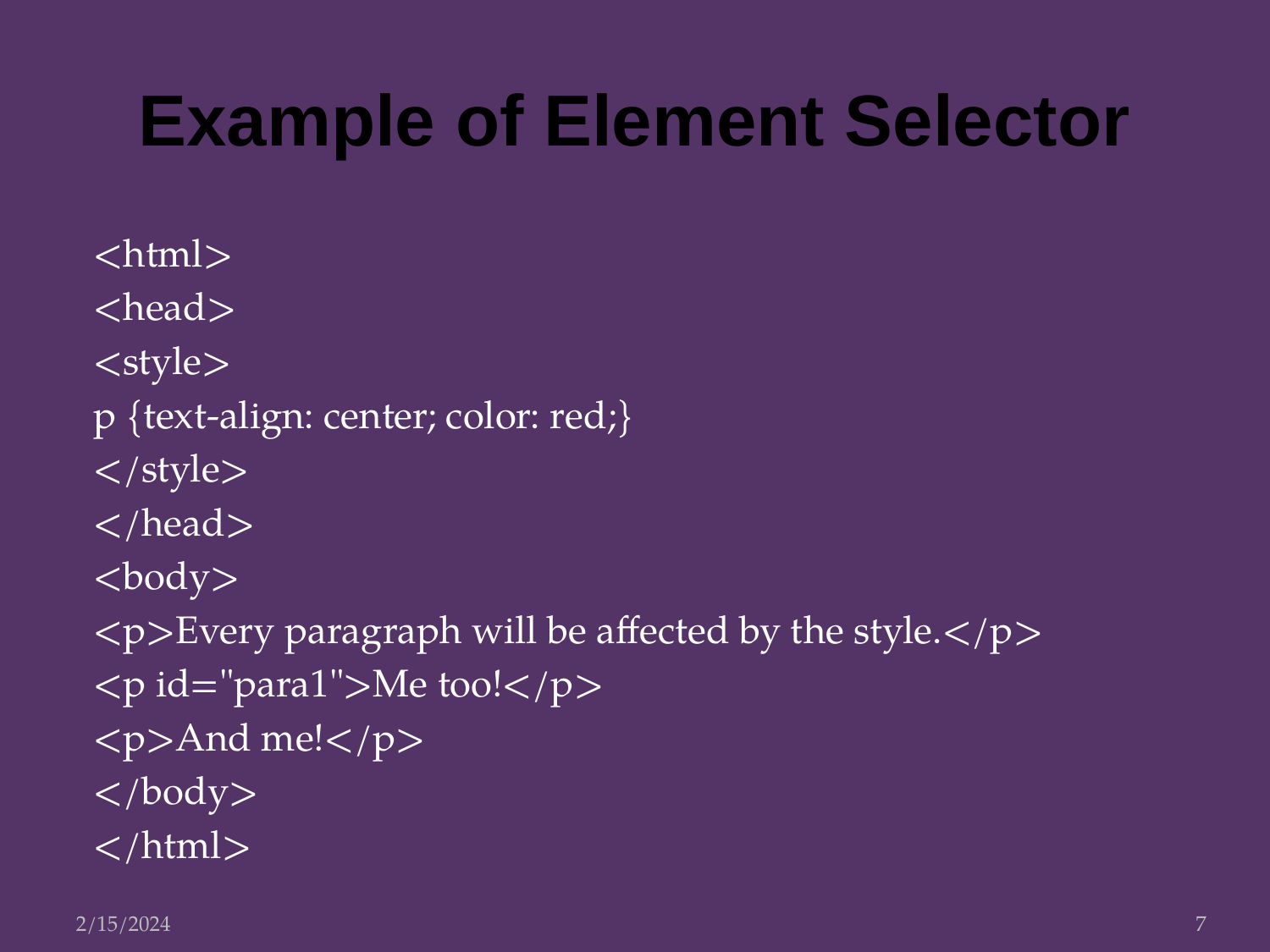

# Example of Element Selector
<html>
<head>
<style>
p {text-align: center; color: red;}
</style>
</head>
<body>
<p>Every paragraph will be affected by the style.</p>
<p id="para1">Me too!</p>
<p>And me!</p>
</body>
</html>
2/15/2024
7